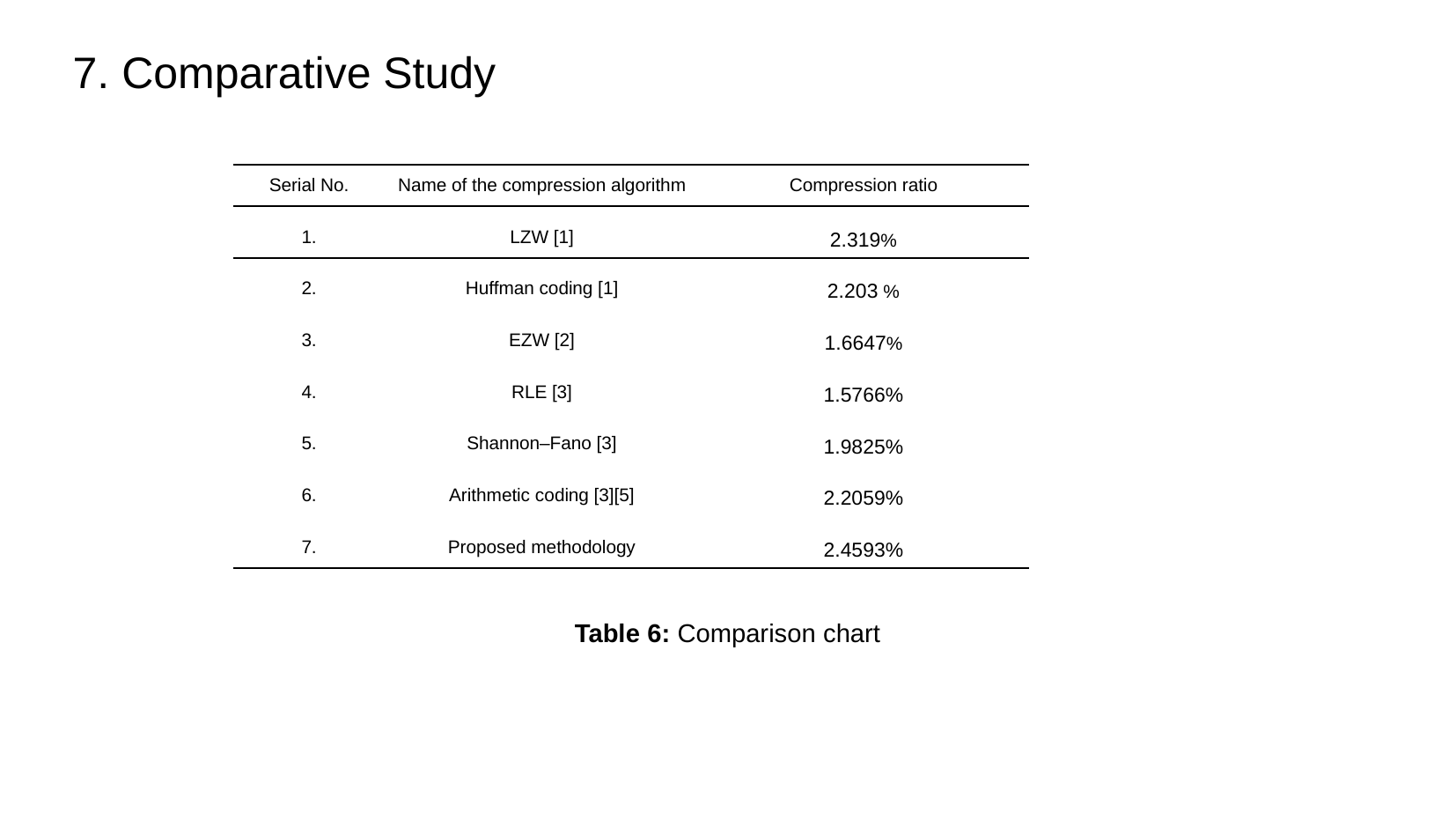

# 7. Comparative Study
| Serial No. | Name of the compression algorithm | Compression ratio |
| --- | --- | --- |
| 1. | LZW [1] | 2.319% |
| 2. | Huffman coding [1] | 2.203 % |
| 3. | EZW [2] | 1.6647% |
| 4. | RLE [3] | 1.5766% |
| 5. | Shannon–Fano [3] | 1.9825% |
| 6. | Arithmetic coding [3][5] | 2.2059% |
| 7. | Proposed methodology | 2.4593% |
Table 6: Comparison chart